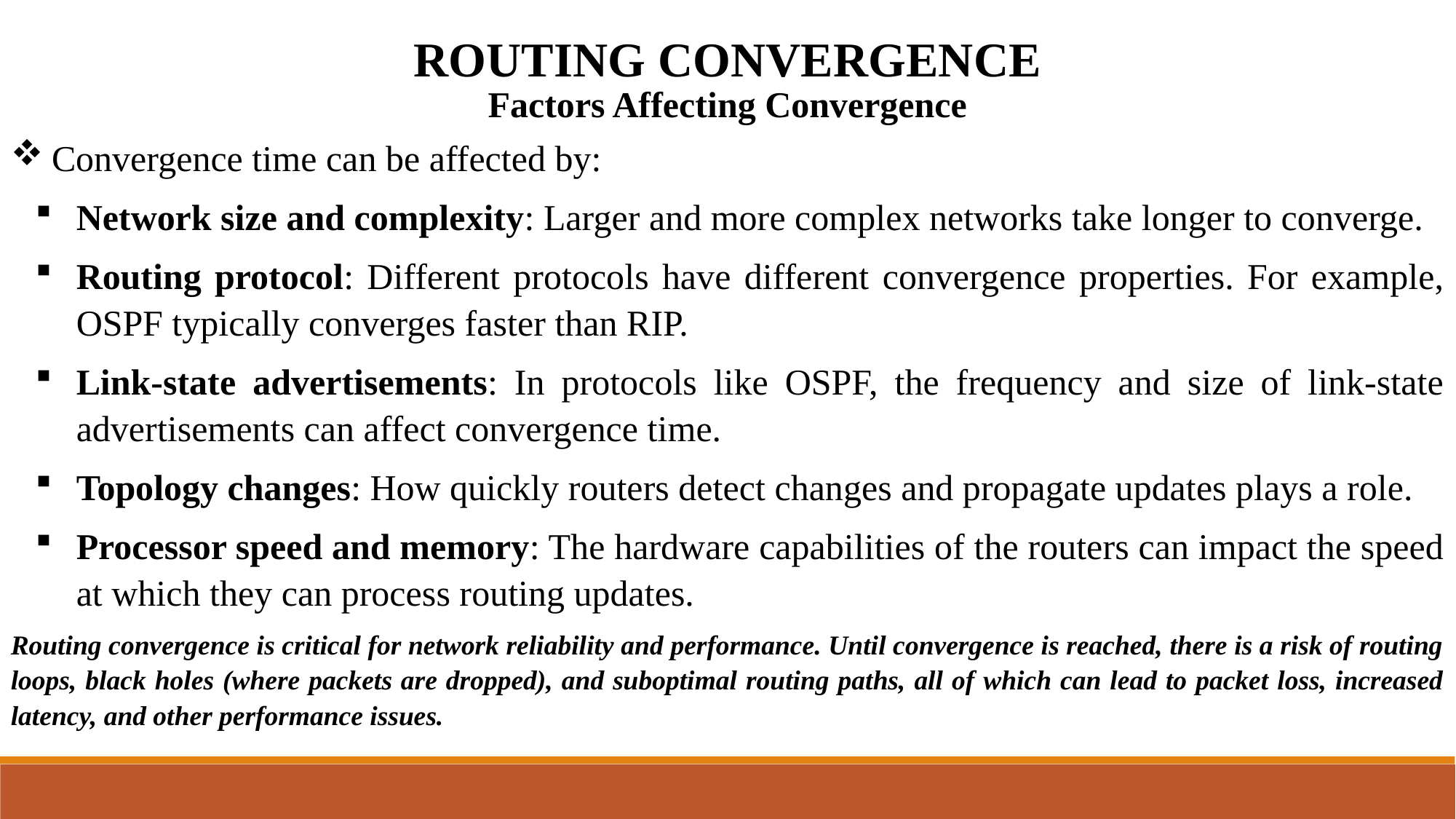

ROUTING CONVERGENCE
Factors Affecting Convergence
Convergence time can be affected by:
Network size and complexity: Larger and more complex networks take longer to converge.
Routing protocol: Different protocols have different convergence properties. For example, OSPF typically converges faster than RIP.
Link-state advertisements: In protocols like OSPF, the frequency and size of link-state advertisements can affect convergence time.
Topology changes: How quickly routers detect changes and propagate updates plays a role.
Processor speed and memory: The hardware capabilities of the routers can impact the speed at which they can process routing updates.
Routing convergence is critical for network reliability and performance. Until convergence is reached, there is a risk of routing loops, black holes (where packets are dropped), and suboptimal routing paths, all of which can lead to packet loss, increased latency, and other performance issues.